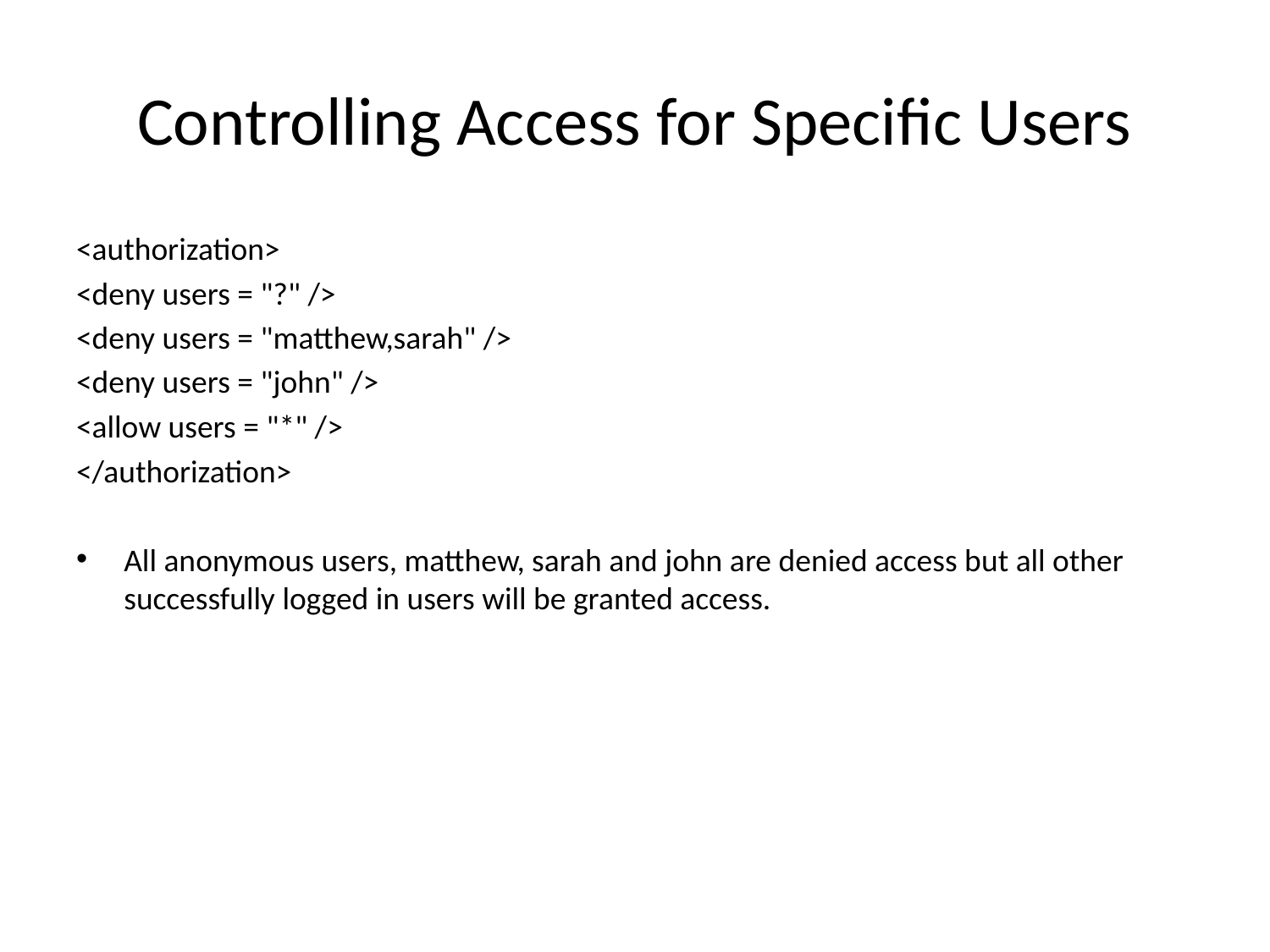

# Controlling Access for Specific Users
<authorization>
<deny users = "?" />
<deny users = "matthew,sarah" />
<deny users = "john" />
<allow users = "*" />
</authorization>

All anonymous users, matthew, sarah and john are denied access but all other successfully logged in users will be granted access.